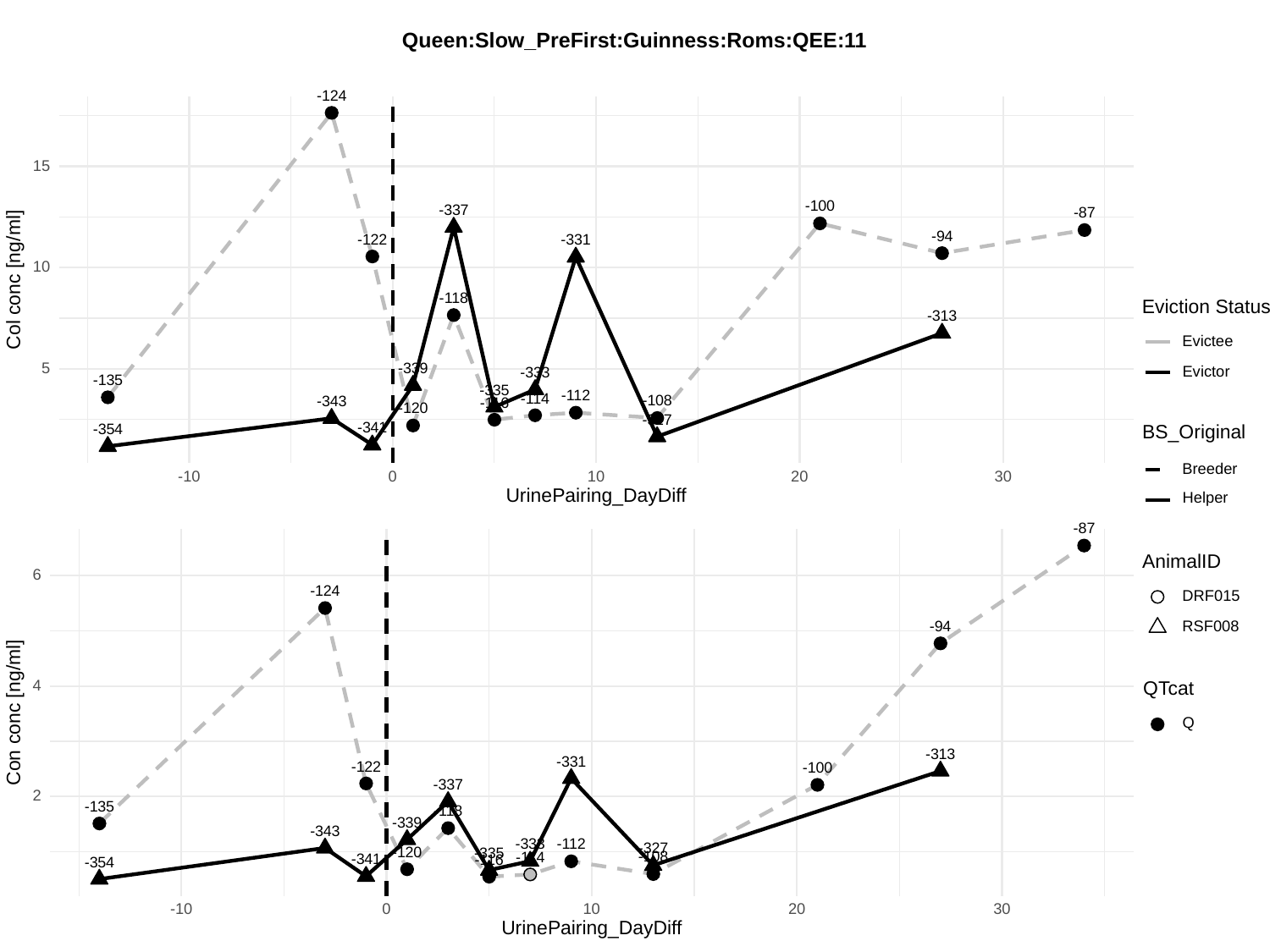

Queen:Slow_PreFirst:Guinness:Roms:QEE:11
-124

15

-100
-337
-87

-94
-122
-331

10

Col conc [ng/ml]
-118
Eviction Status

-313

Evictee

5
-339
Evictor
-333

-135

-335

-112
-114
-108
-343

-116
-120

-327

-341
BS_Original
-354

Breeder

30
-10
0
10
20
UrinePairing_DayDiff
Helper

-87

AnimalID
6

-124

DRF015

RSF008
-94

4
QTcat

Con conc [ng/ml]
Q

-313
-331

-122
-100

-337
2

-135
-118

-339

-343

-333
-112
-327
-120
-335

-108
-114
-341
-116

-354

30
-10
0
10
20
UrinePairing_DayDiff